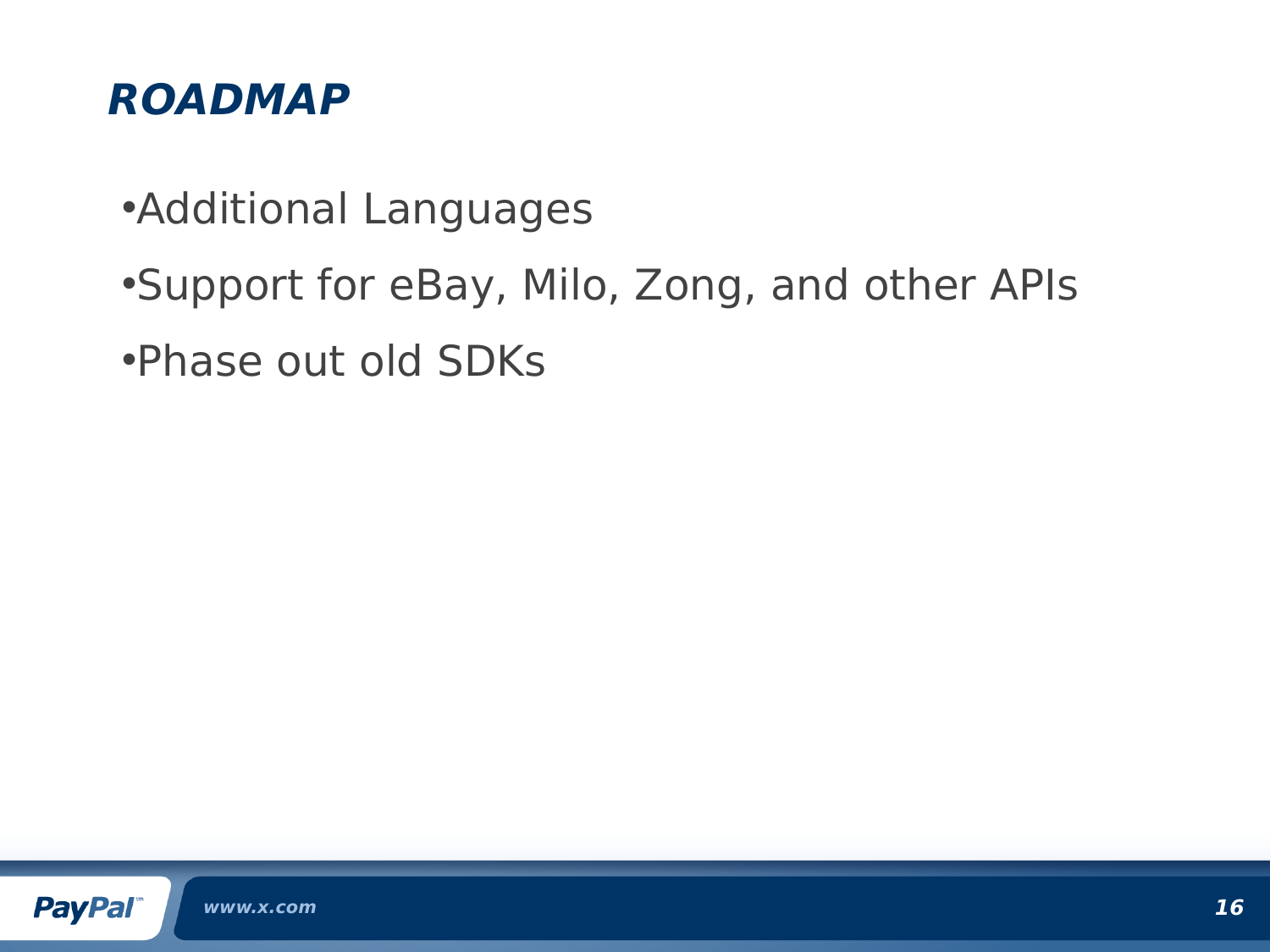

# RoadMAP
Additional Languages
Support for eBay, Milo, Zong, and other APIs
Phase out old SDKs
www.x.com
16